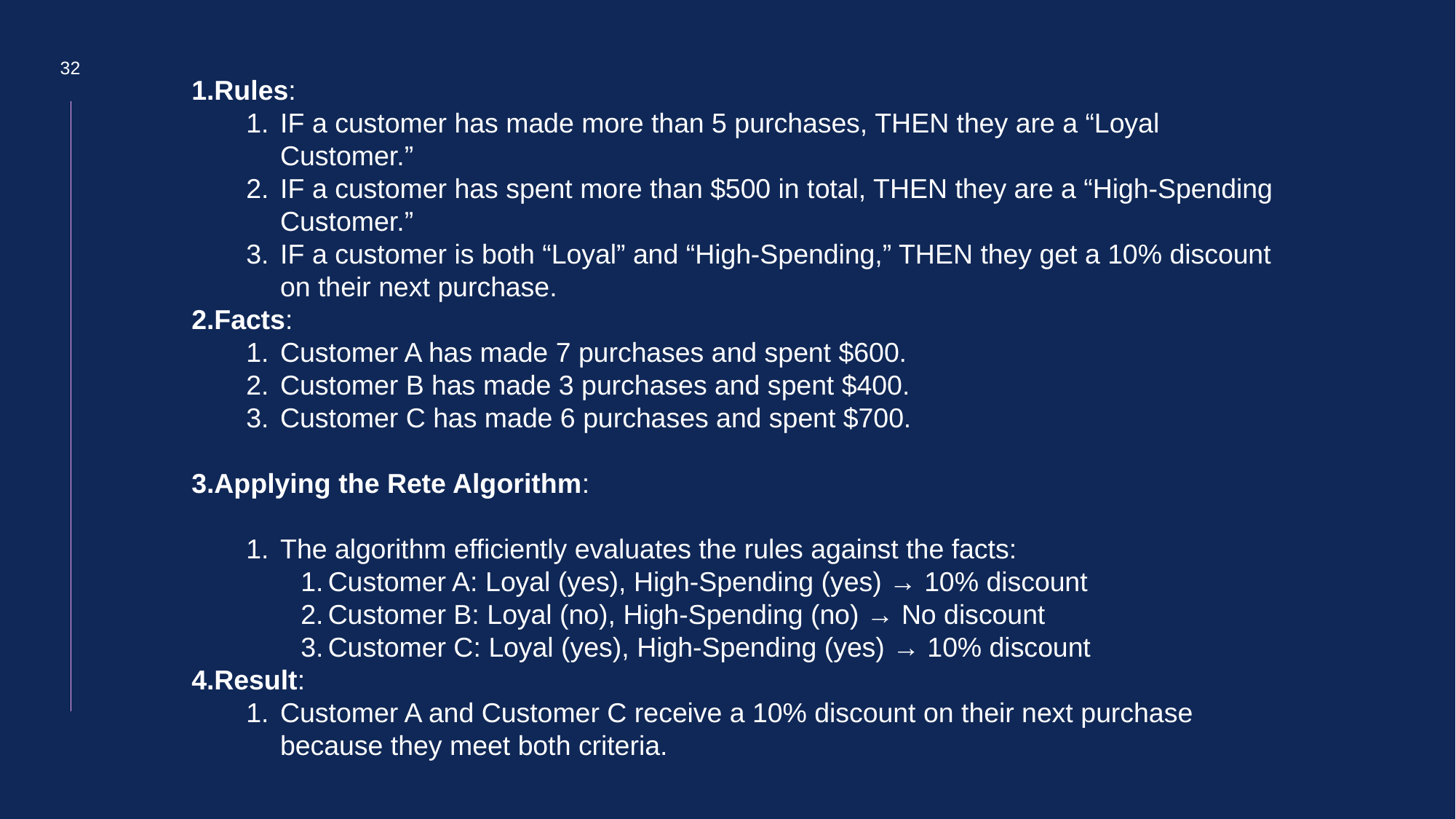

32
Rules:
IF a customer has made more than 5 purchases, THEN they are a “Loyal Customer.”
IF a customer has spent more than $500 in total, THEN they are a “High-Spending Customer.”
IF a customer is both “Loyal” and “High-Spending,” THEN they get a 10% discount on their next purchase.
Facts:
Customer A has made 7 purchases and spent $600.
Customer B has made 3 purchases and spent $400.
Customer C has made 6 purchases and spent $700.

Applying the Rete Algorithm:

The algorithm efficiently evaluates the rules against the facts:
Customer A: Loyal (yes), High-Spending (yes) → 10% discount
Customer B: Loyal (no), High-Spending (no) → No discount
Customer C: Loyal (yes), High-Spending (yes) → 10% discount
Result:
Customer A and Customer C receive a 10% discount on their next purchase because they meet both criteria.